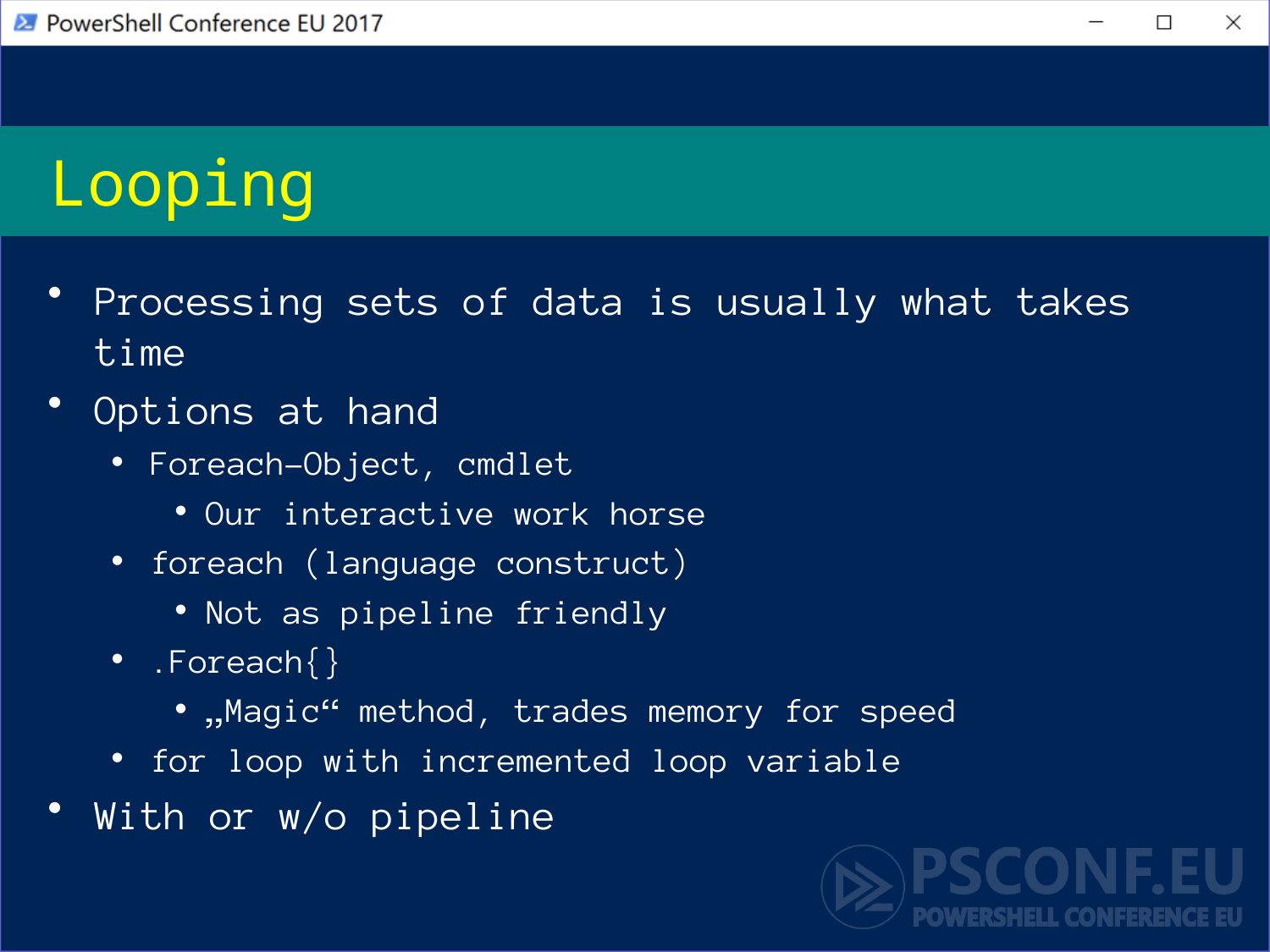

# Looping
Processing sets of data is usually what takes time
Options at hand
Foreach-Object, cmdlet
Our interactive work horse
foreach (language construct)
Not as pipeline friendly
.Foreach{}
„Magic“ method, trades memory for speed
for loop with incremented loop variable
With or w/o pipeline